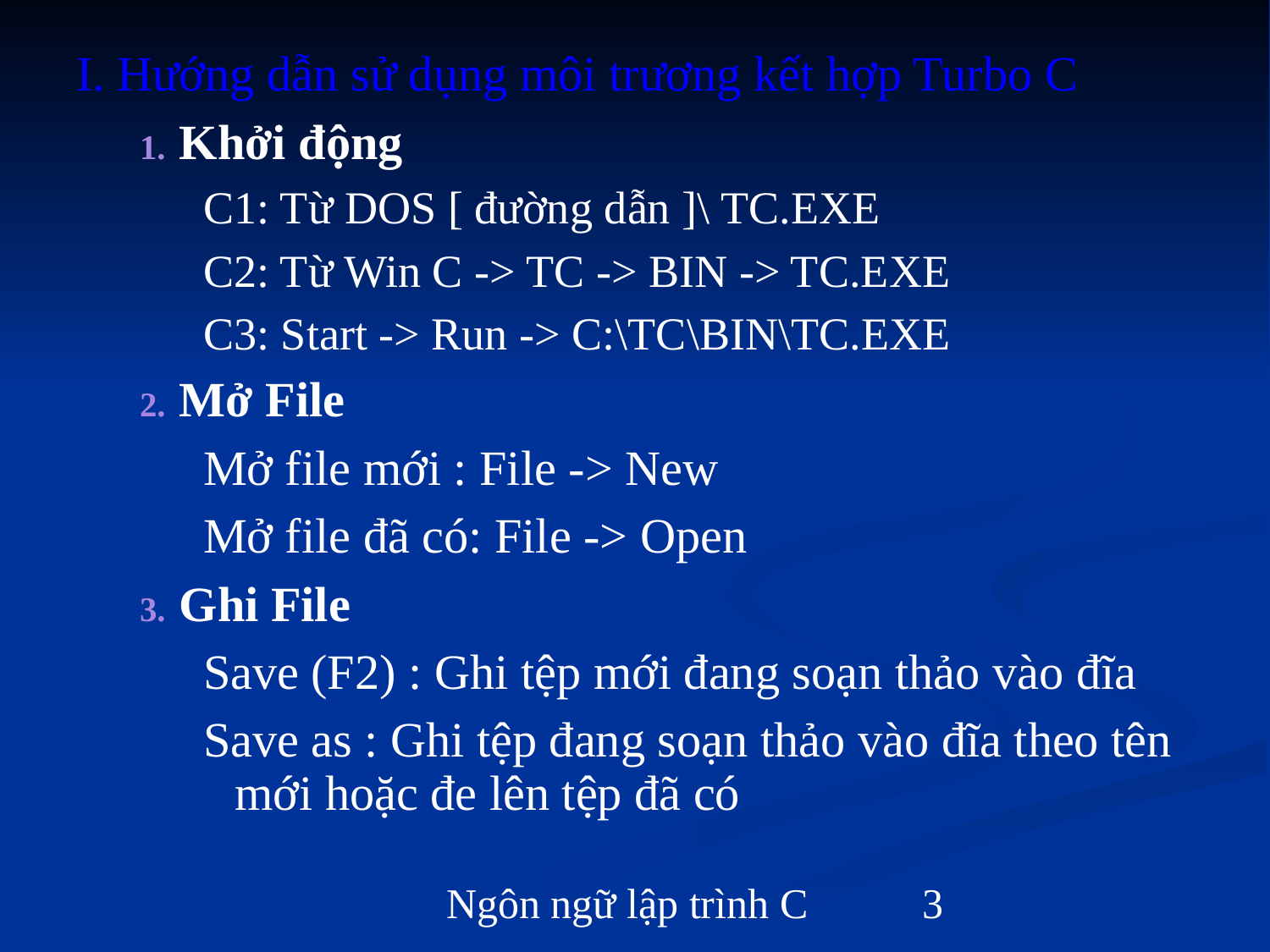

I. Hướng dẫn sử dụng môi trương kết hợp Turbo C
Khởi động
C1: Từ DOS [ đường dẫn ]\ TC.EXE
C2: Từ Win C -> TC -> BIN -> TC.EXE
C3: Start -> Run -> C:\TC\BIN\TC.EXE
Mở File
Mở file mới : File -> New
Mở file đã có: File -> Open
Ghi File
Save (F2) : Ghi tệp mới đang soạn thảo vào đĩa
Save as : Ghi tệp đang soạn thảo vào đĩa theo tên mới hoặc đe lên tệp đã có
Ngôn ngữ lập trình C
3